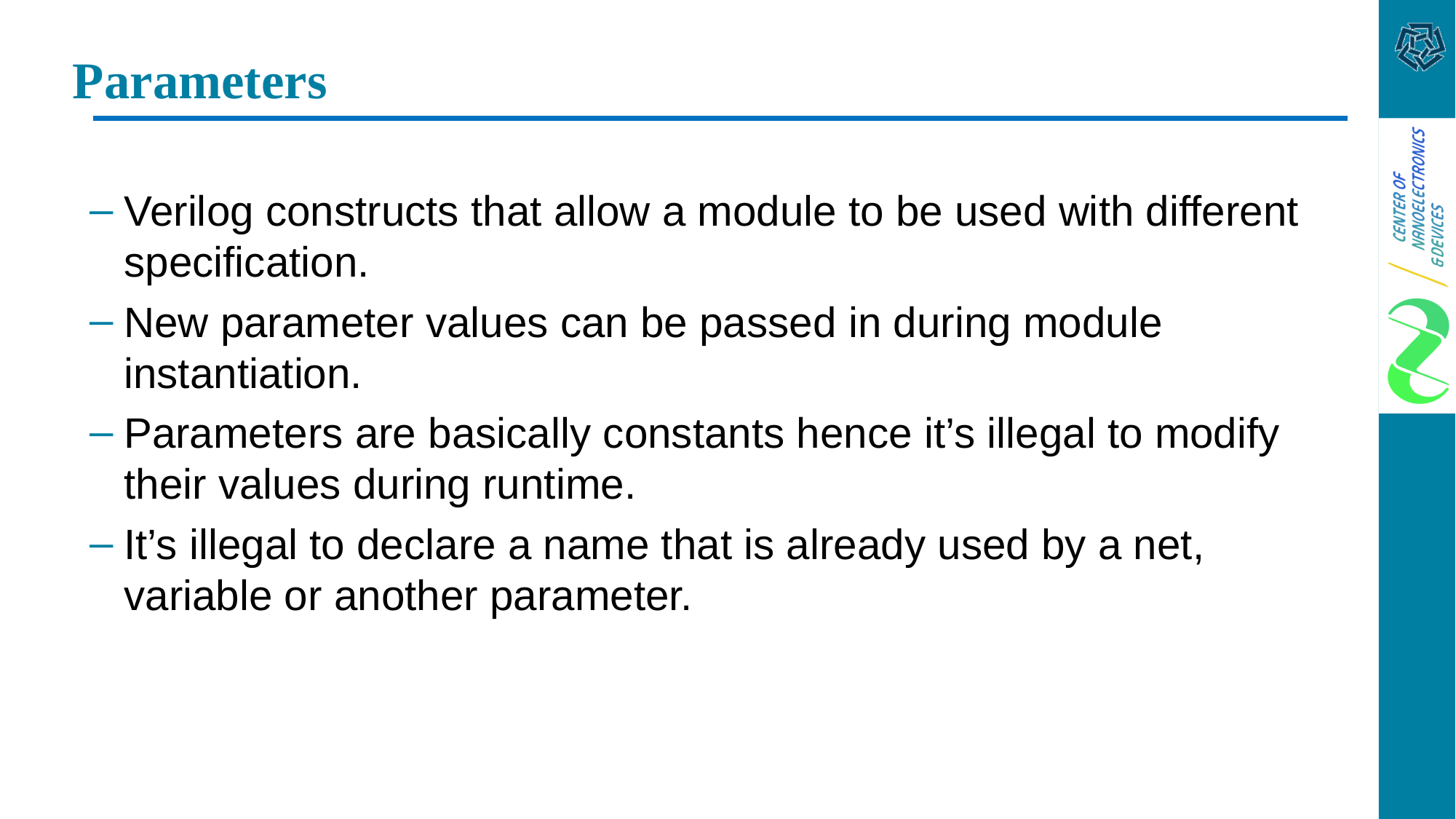

# Parameters

Verilog constructs that allow a module to be used with different specification.
New parameter values can be passed in during module instantiation.
Parameters are basically constants hence it’s illegal to modify their values during runtime.
It’s illegal to declare a name that is already used by a net, variable or another parameter.